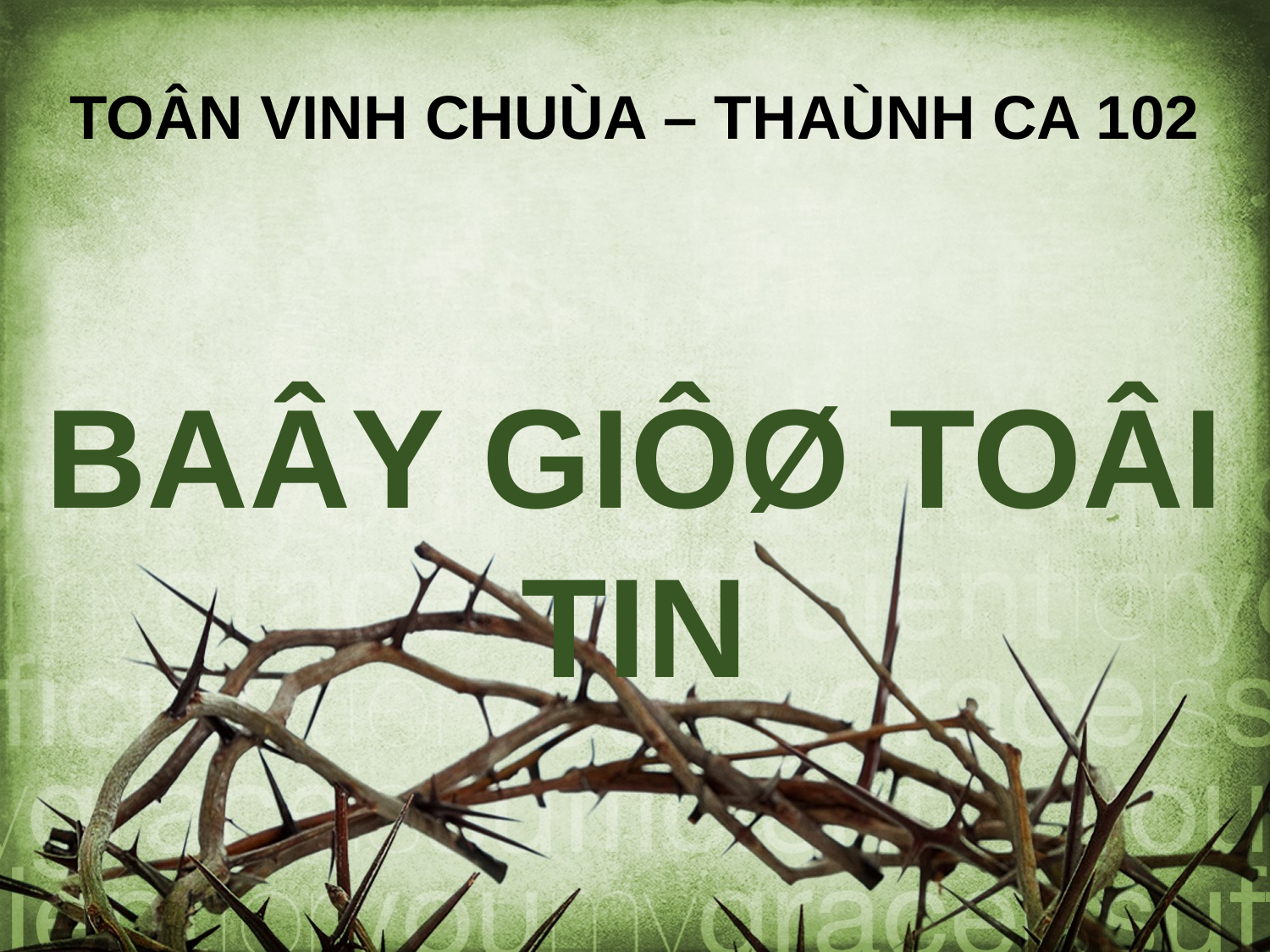

TOÂN VINH CHUÙA – THAÙNH CA 102
BAÂY GIÔØ TOÂI TIN